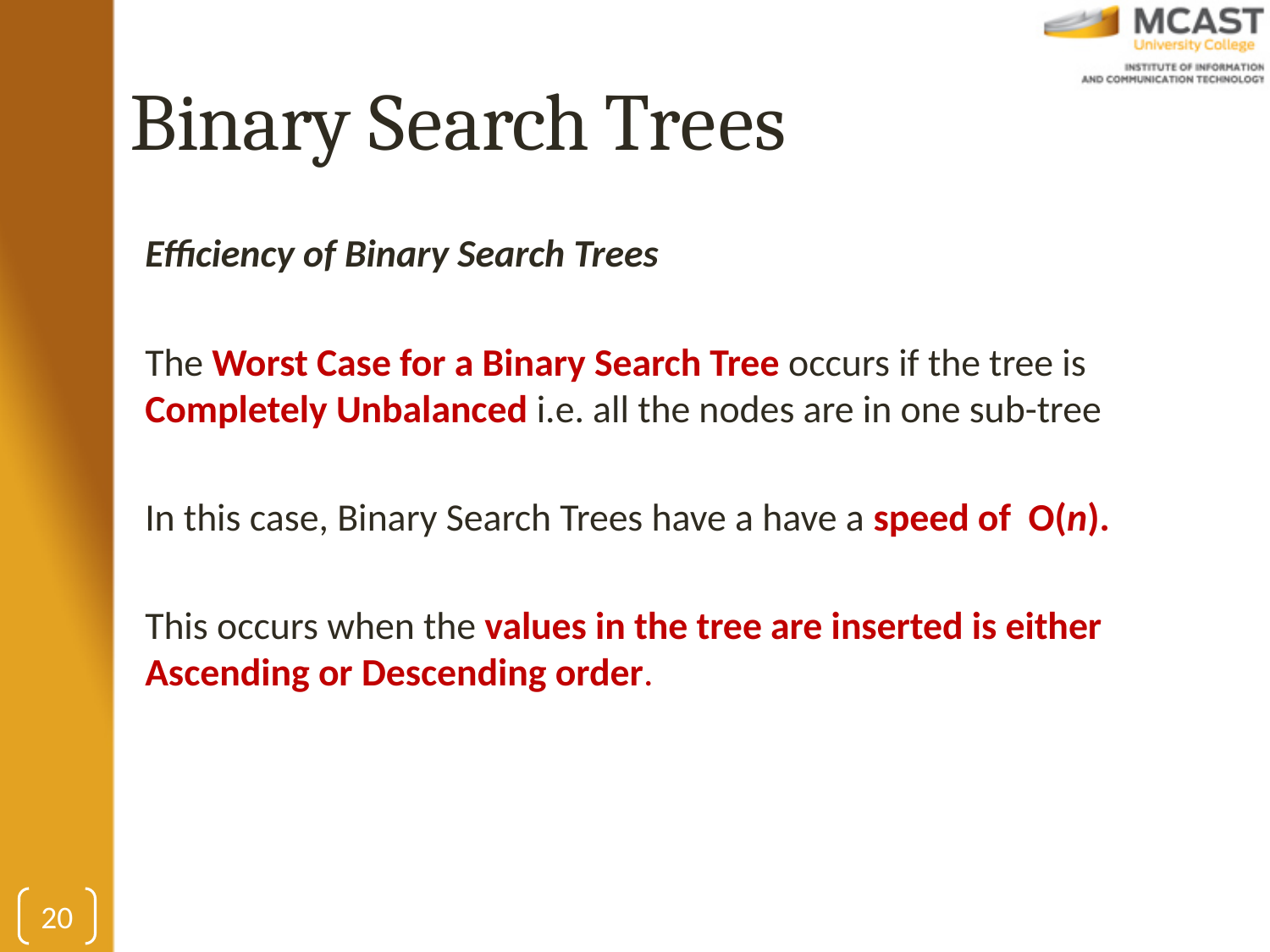

# Binary Search Trees
Efficiency of Binary Search Trees

The Worst Case for a Binary Search Tree occurs if the tree is Completely Unbalanced i.e. all the nodes are in one sub-tree

In this case, Binary Search Trees have a have a speed of  O(n).

This occurs when the values in the tree are inserted is either Ascending or Descending order.
20